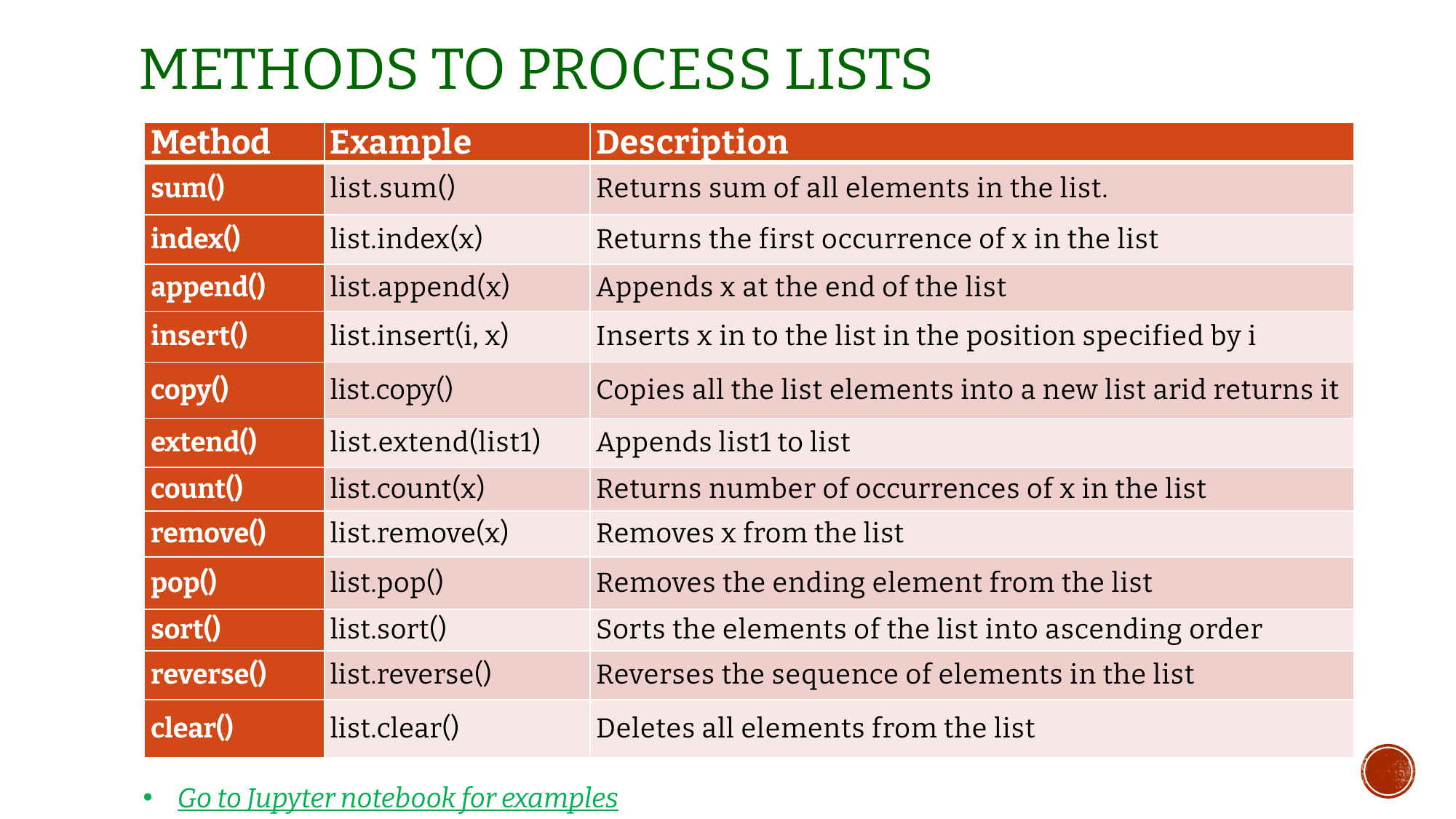

# Methods to process lists
| Method | Example | Description |
| --- | --- | --- |
| sum() | list.sum() | Returns sum of all elements in the list. |
| index() | list.index(x) | Returns the first occurrence of x in the list |
| append() | list.append(x) | Appends x at the end of the list |
| insert() | list.insert(i, x) | Inserts x in to the list in the position specified by i |
| copy() | list.copy() | Copies all the list elements into a new list arid returns it |
| extend() | list.extend(list1) | Appends list1 to list |
| count() | list.count(x) | Returns number of occurrences of x in the list |
| remove() | list.remove(x) | Removes x from the list |
| pop() | list.pop() | Removes the ending element from the list |
| sort() | list.sort() | Sorts the elements of the list into ascending order |
| reverse() | list.reverse() | Reverses the sequence of elements in the list |
| clear() | list.clear() | Deletes all elements from the list |
Go to Jupyter notebook for examples